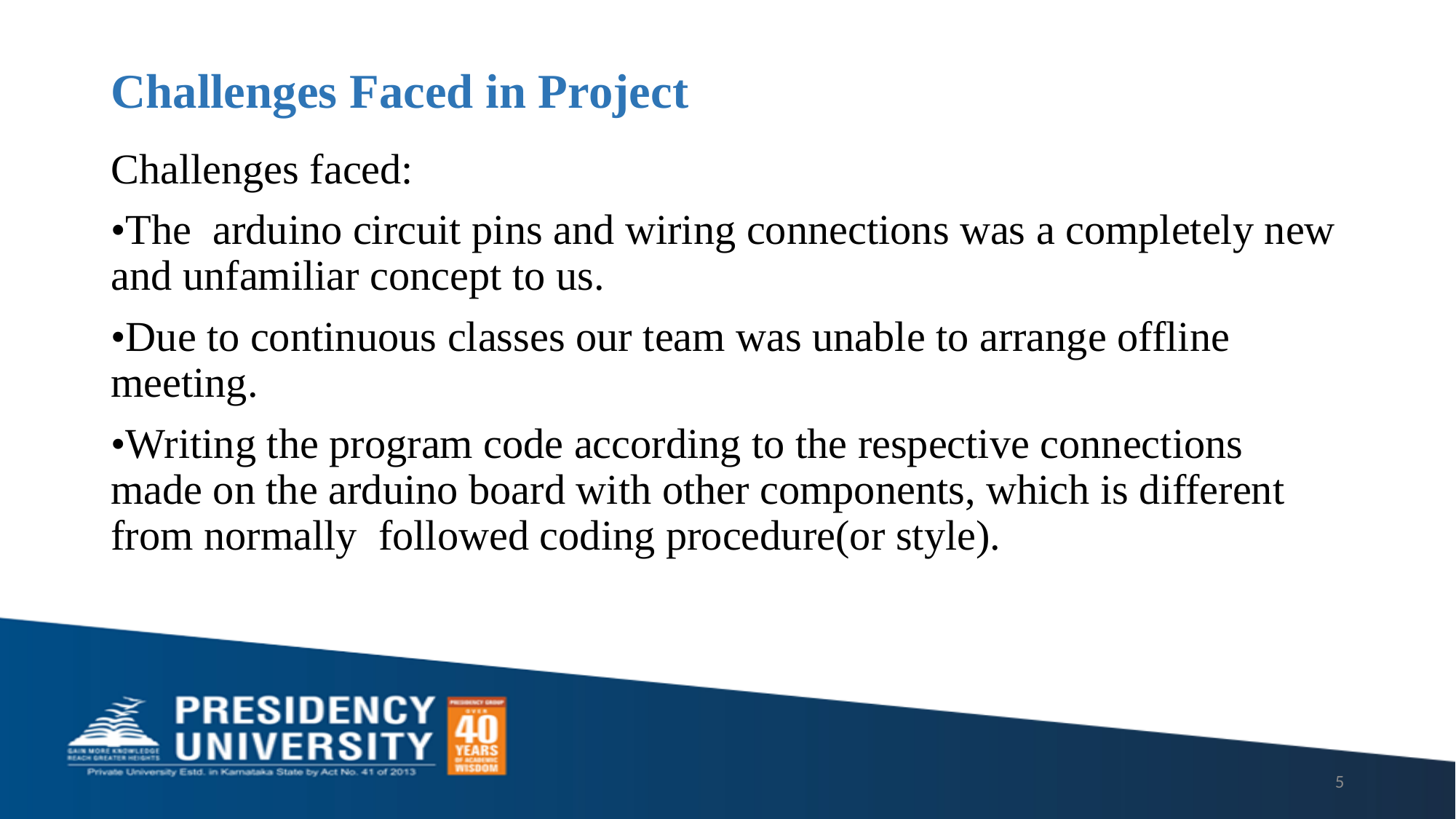

# Challenges Faced in Project
Challenges faced:
•The  arduino circuit pins and wiring connections was a completely new and unfamiliar concept to us.
•Due to continuous classes our team was unable to arrange offline meeting.
•Writing the program code according to the respective connections made on the arduino board with other components, which is different from normally  followed coding procedure(or style).

5